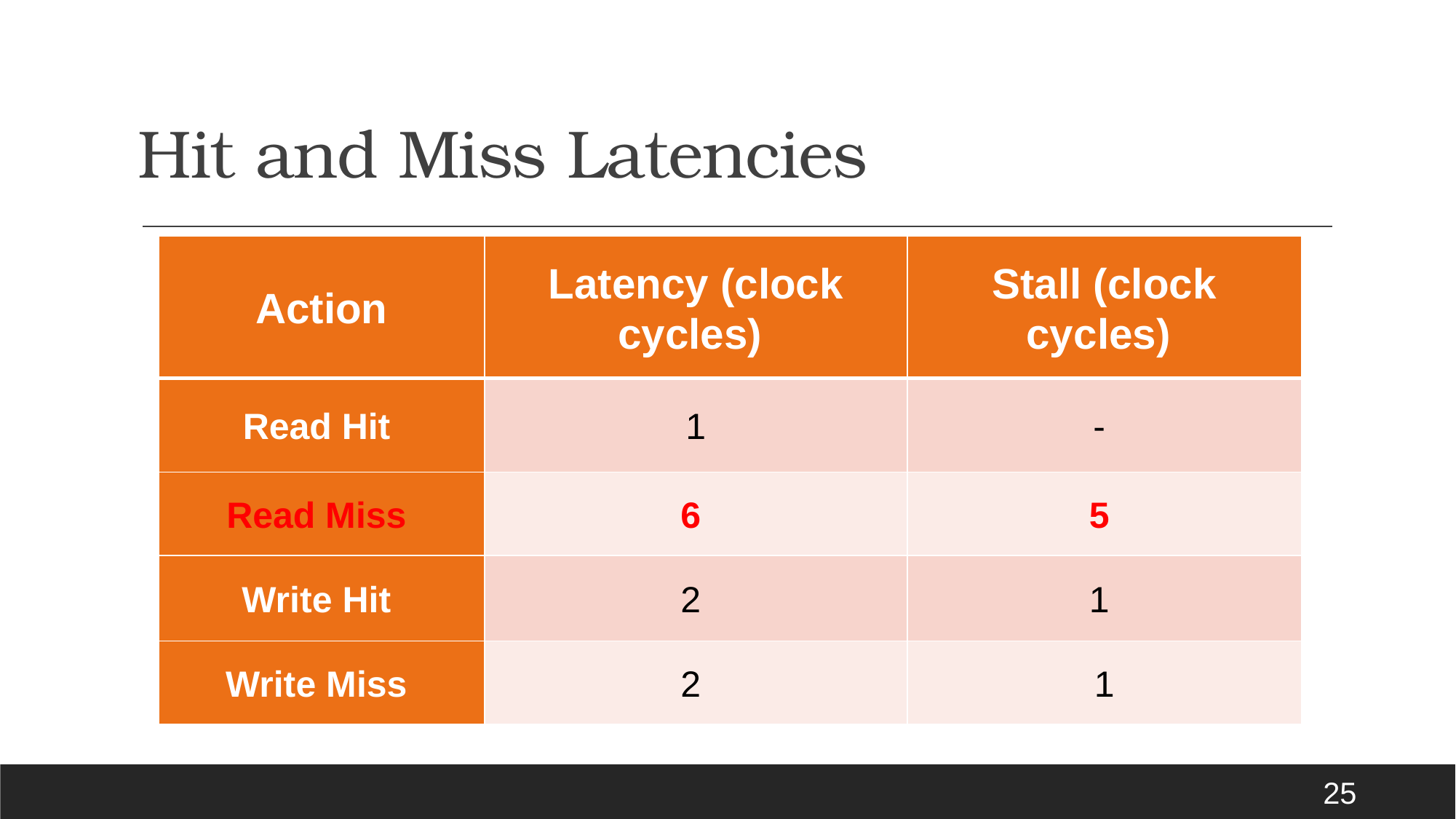

# Hit and Miss Latencies
| Action | Latency (clock cycles) | Stall (clock cycles) |
| --- | --- | --- |
| Read Hit | 1 | - |
| Read Miss | 6 | 5 |
| Write Hit | 2 | 1 |
| Write Miss | 2 | 1 |
25